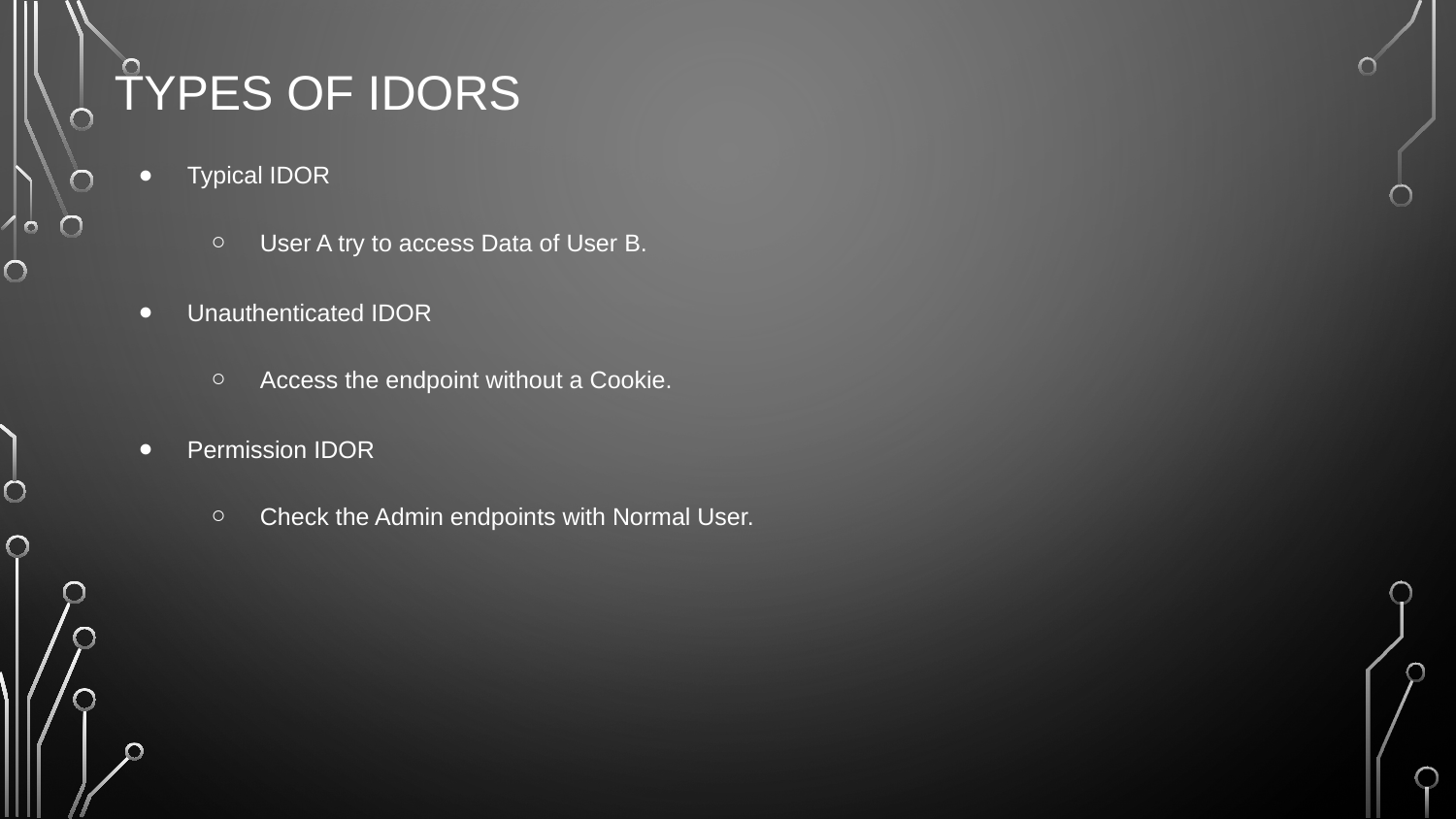

# Types of IDORs
Typical IDOR
User A try to access Data of User B.

Unauthenticated IDOR
Access the endpoint without a Cookie.

Permission IDOR
Check the Admin endpoints with Normal User.